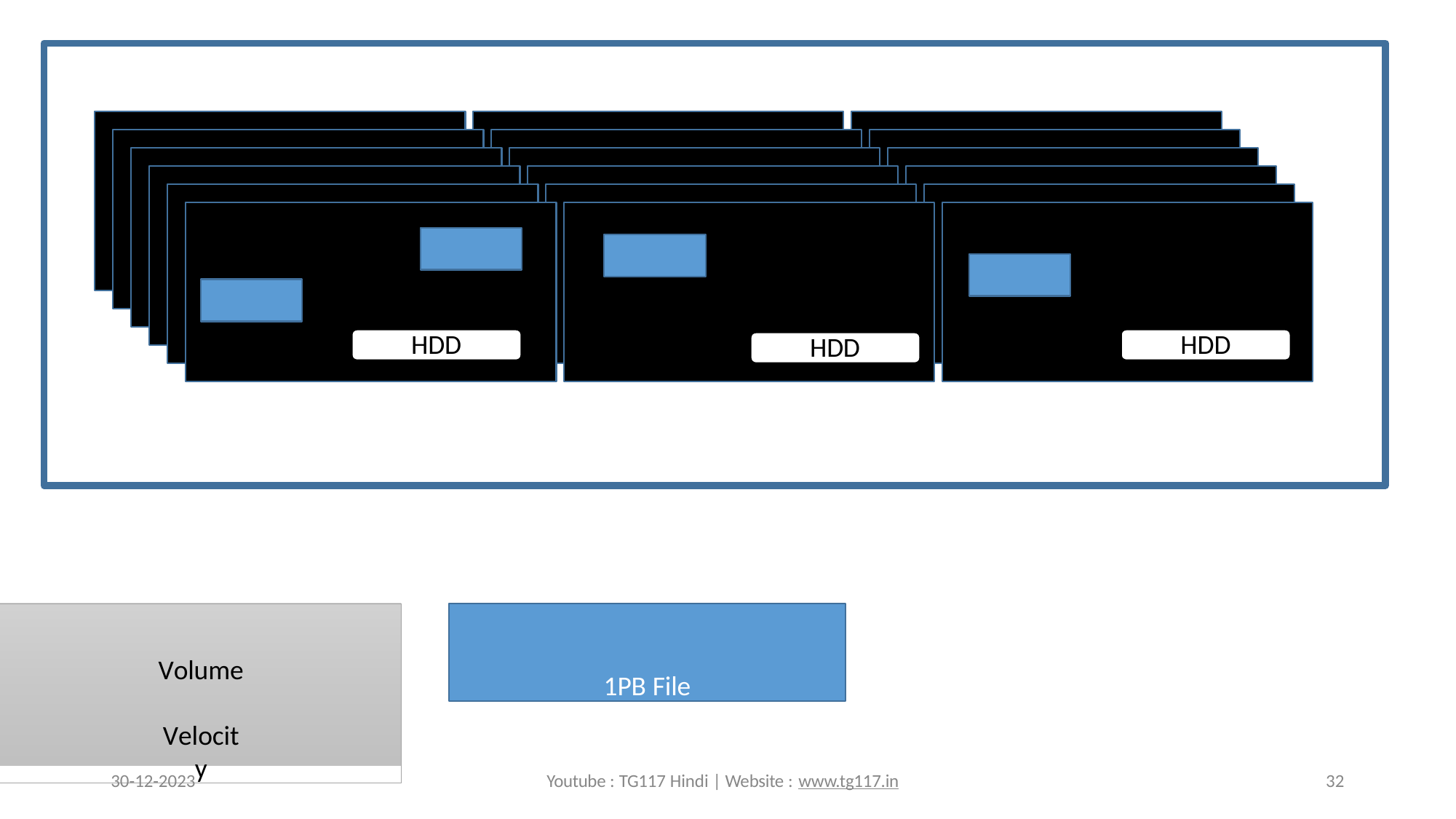

HDD
HDD
HDD

Volume  Velocity

1PB File
30-12-2023
Youtube : TG117 Hindi | Website : www.tg117.in
32